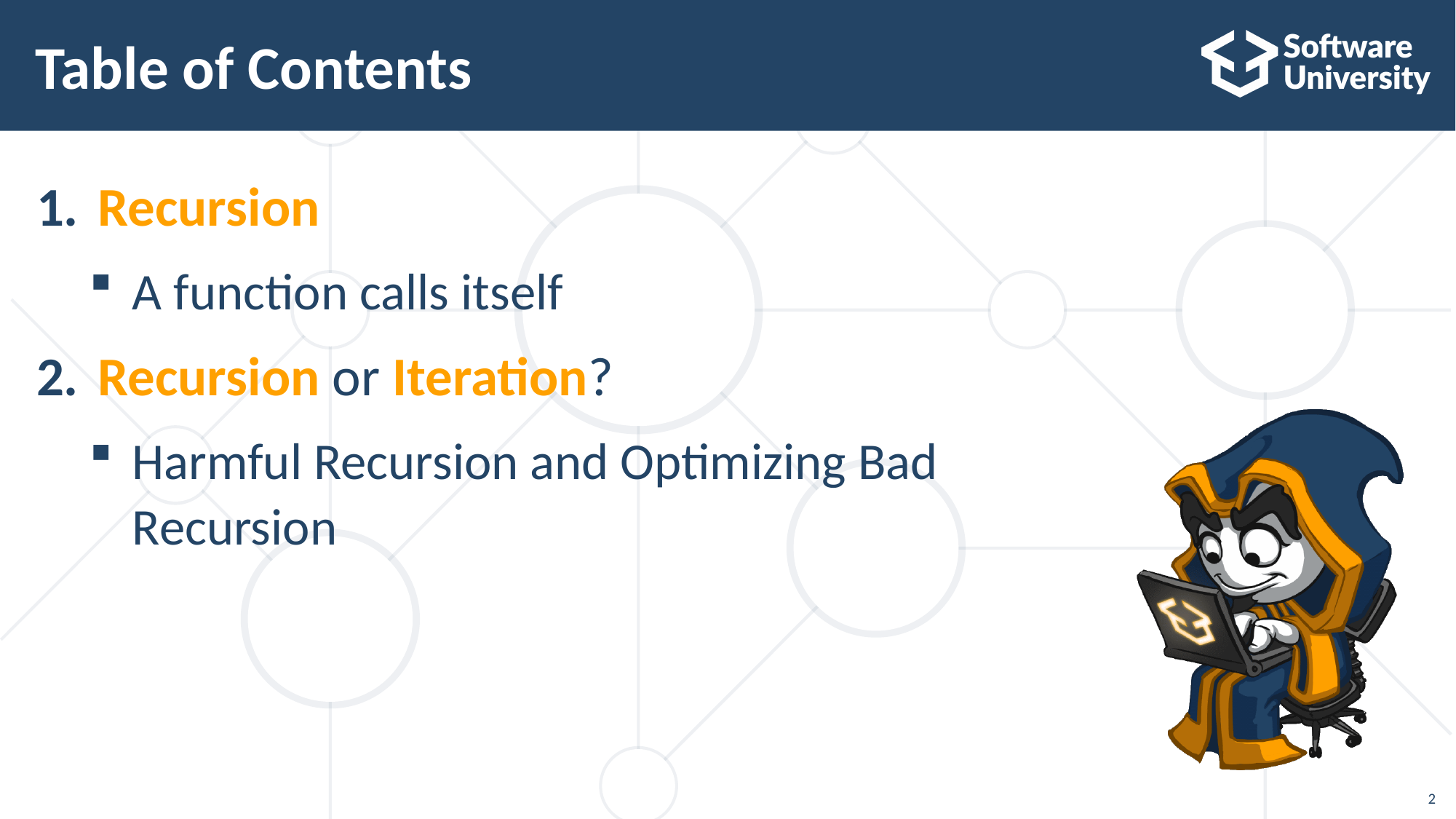

# Table of Contents
Recursion
A function calls itself
Recursion or Iteration?
Harmful Recursion and Optimizing Bad Recursion
2